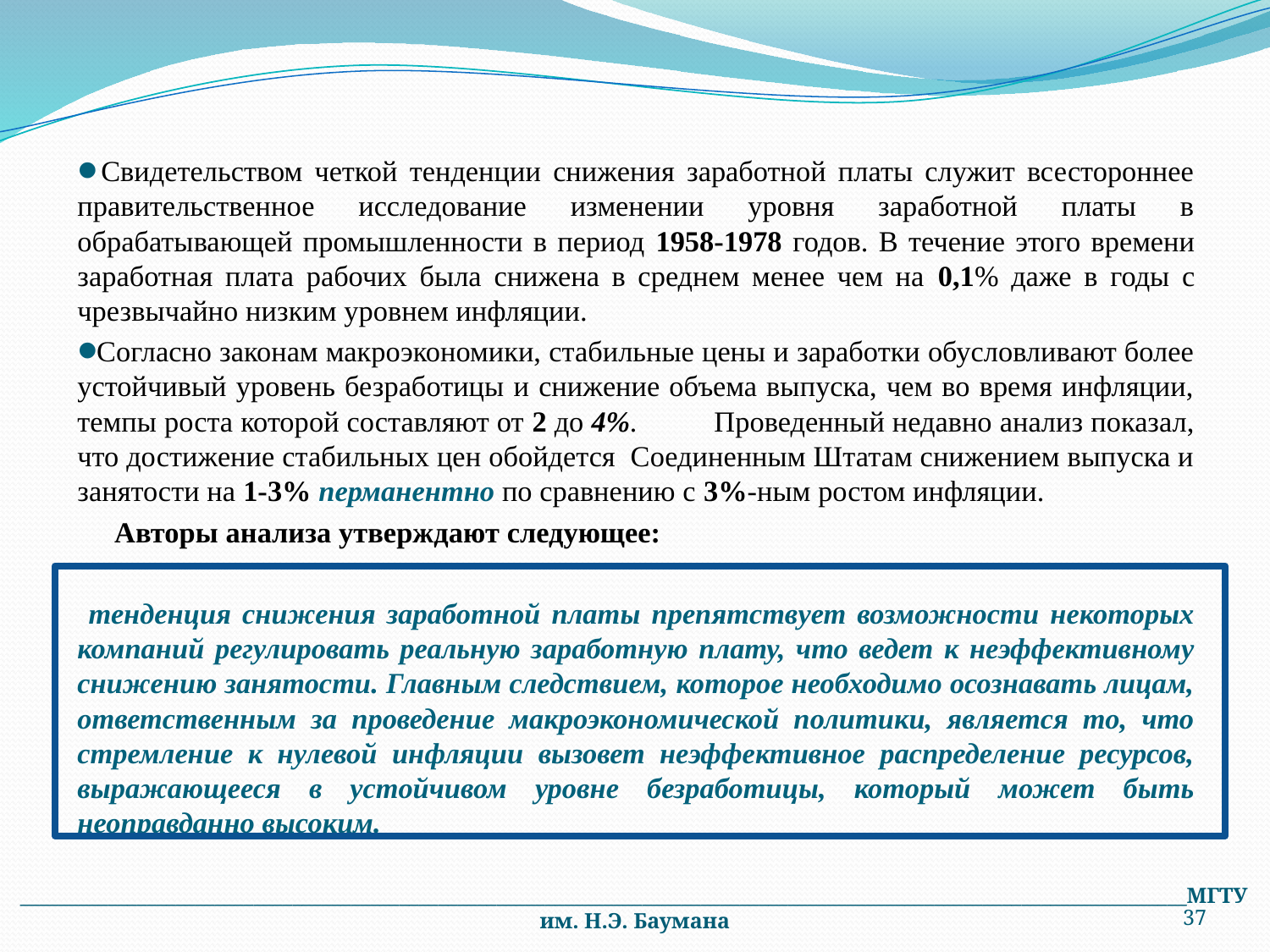

Свидетельством четкой тенденции снижения заработной платы служит всестороннее правительственное исследование изменении уровня заработной платы в обрабатывающей промышленности в период 1958-1978 годов. В течение этого времени заработная плата рабочих была снижена в среднем менее чем на 0,1% даже в годы с чрезвычайно низким уровнем инфляции.
 Согласно законам макроэкономики, стабильные цены и заработки обусловливают более устойчивый уровень безработицы и снижение объема выпуска, чем во время инфляции, темпы роста которой составляют от 2 до 4%.          Проведенный недавно анализ показал, что достижение стабильных цен обойдется  Соединенным Штатам снижением выпуска и занятости на 1-3% перманентно по сравнению с 3%-ным ростом инфляции.
     Авторы анализа утверждают следующее:

 тенденция снижения заработной платы препятствует возможности некоторых компаний регулировать реальную заработную плату, что ведет к неэффективному снижению занятости. Главным следствием, которое необходимо осознавать лицам, ответственным за проведение макроэкономической политики, является то, что стремление к нулевой инфляции вызовет неэффективное распределение ресурсов, выражающееся в устойчивом уровне безработицы, который может быть неоправданно высоким.

________________________________________________________________________________________________________________________МГТУ им. Н.Э. Баумана
37